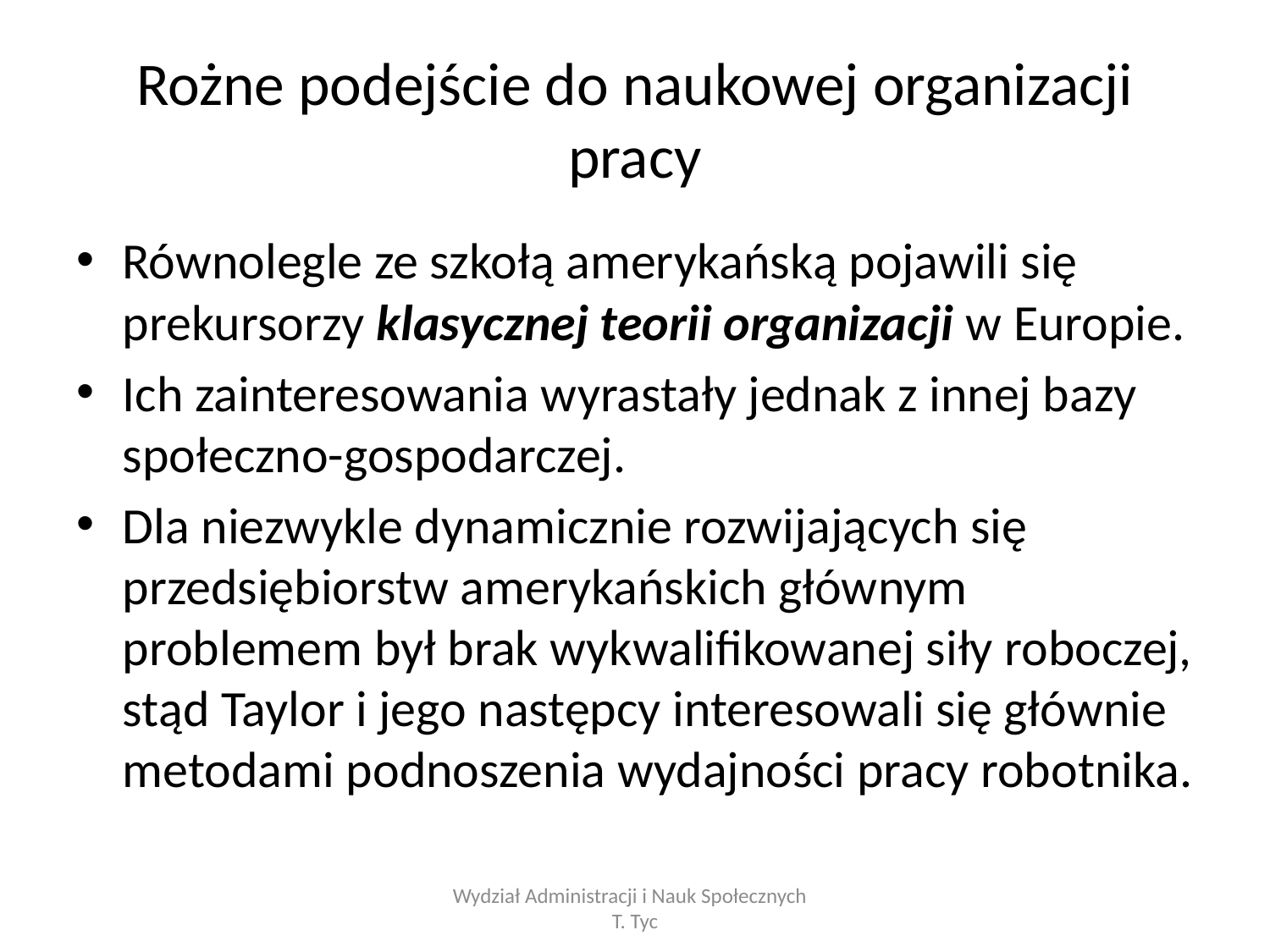

# Rożne podejście do naukowej organizacji pracy
Równolegle ze szkołą amerykańską pojawili się prekursorzy klasycznej teorii organizacji w Europie.
Ich zainteresowania wyrastały jednak z innej bazy społeczno-gospodarczej.
Dla niezwykle dynamicznie rozwijających się przedsiębiorstw amerykańskich głównym problemem był brak wykwalifikowanej siły roboczej, stąd Taylor i jego następcy interesowali się głównie metodami podnoszenia wydajności pracy robotnika.
Wydział Administracji i Nauk Społecznych   T. Tyc